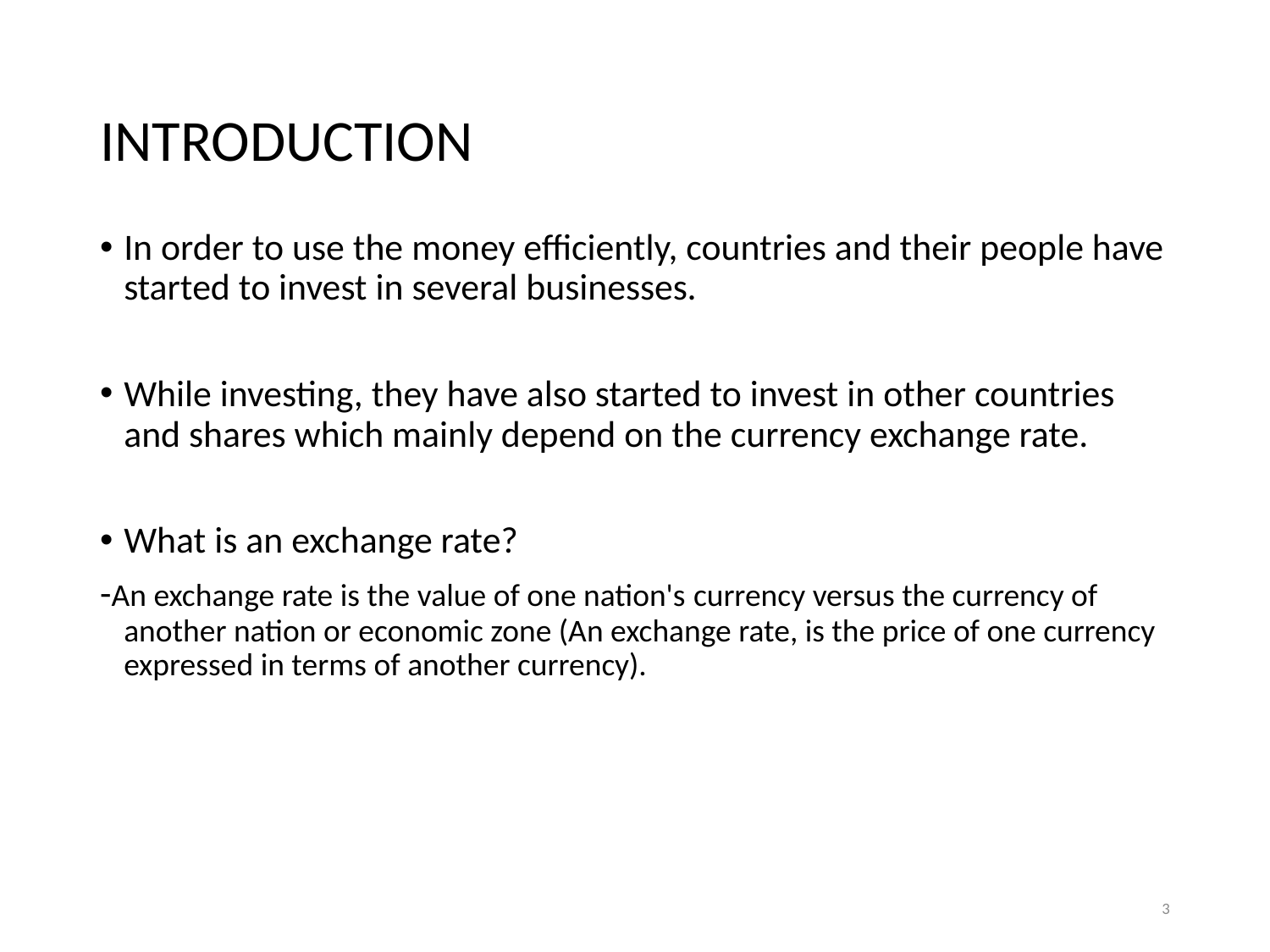

# INTRODUCTION
In order to use the money efficiently, countries and their people have started to invest in several businesses.

While investing, they have also started to invest in other countries and shares which mainly depend on the currency exchange rate.

What is an exchange rate?
-An exchange rate is the value of one nation's currency versus the currency of another nation or economic zone (An exchange rate, is the price of one currency expressed in terms of another currency).

3